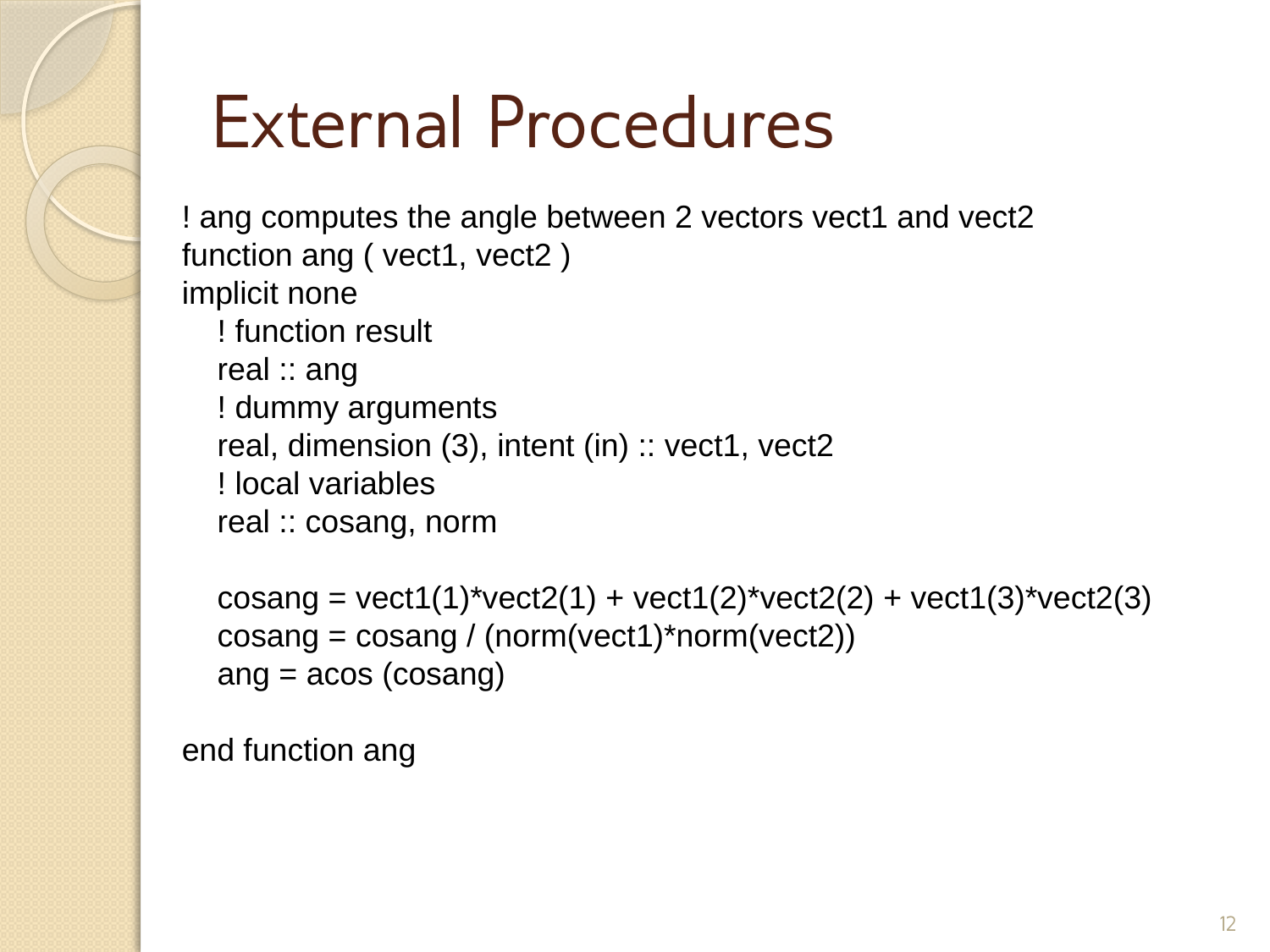

# External Procedures
! ang computes the angle between 2 vectors vect1 and vect2
function ang ( vect1, vect2 )
implicit none
    ! function result
    real :: ang
    ! dummy arguments
    real, dimension (3), intent (in) :: vect1, vect2
    ! local variables
    real :: cosang, norm

    cosang = vect1(1)*vect2(1) + vect1(2)*vect2(2) + vect1(3)*vect2(3)
    cosang = cosang / (norm(vect1)*norm(vect2))
    ang = acos (cosang)

end function ang
12